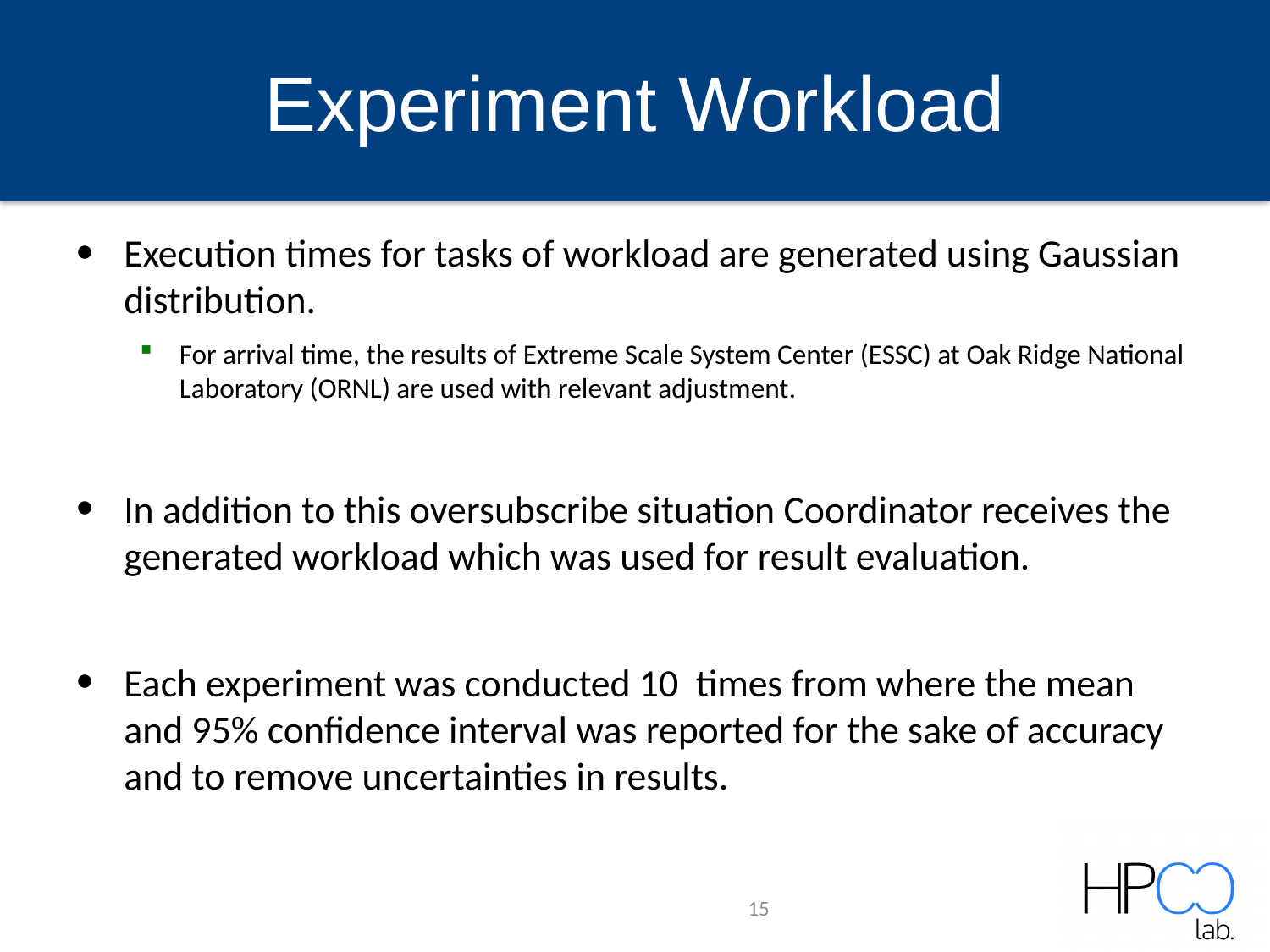

# Experiment Workload
Execution times for tasks of workload are generated using Gaussian distribution.
For arrival time, the results of Extreme Scale System Center (ESSC) at Oak Ridge National Laboratory (ORNL) are used with relevant adjustment.

In addition to this oversubscribe situation Coordinator receives the generated workload which was used for result evaluation.

Each experiment was conducted 10  times from where the mean and 95% confidence interval was reported for the sake of accuracy and to remove uncertainties in results.
15